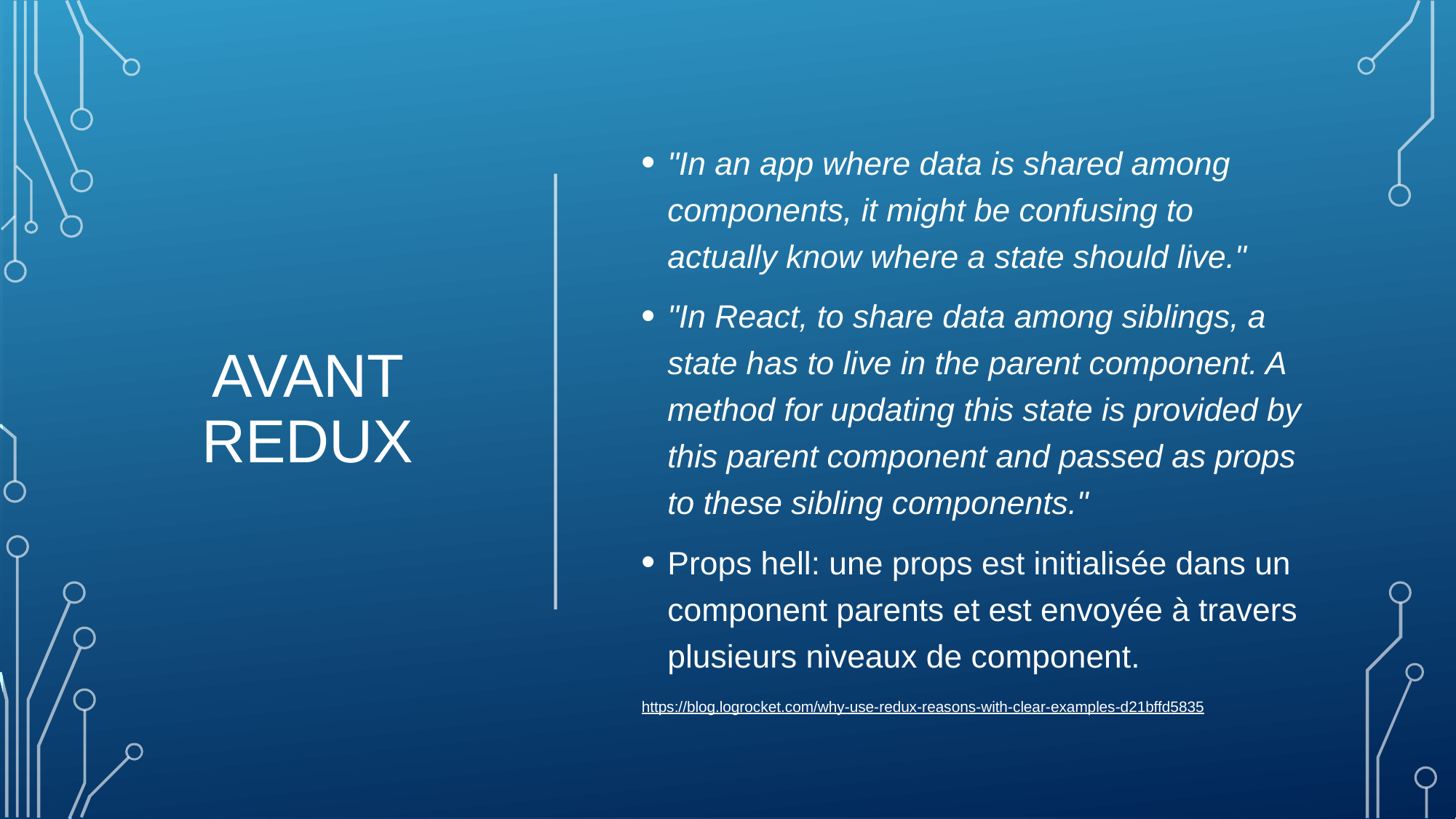

# Avant Redux
"In an app where data is shared among components, it might be confusing to actually know where a state should live."
"In React, to share data among siblings, a state has to live in the parent component. A method for updating this state is provided by this parent component and passed as props to these sibling components."
Props hell: une props est initialisée dans un component parents et est envoyée à travers plusieurs niveaux de component.
https://blog.logrocket.com/why-use-redux-reasons-with-clear-examples-d21bffd5835